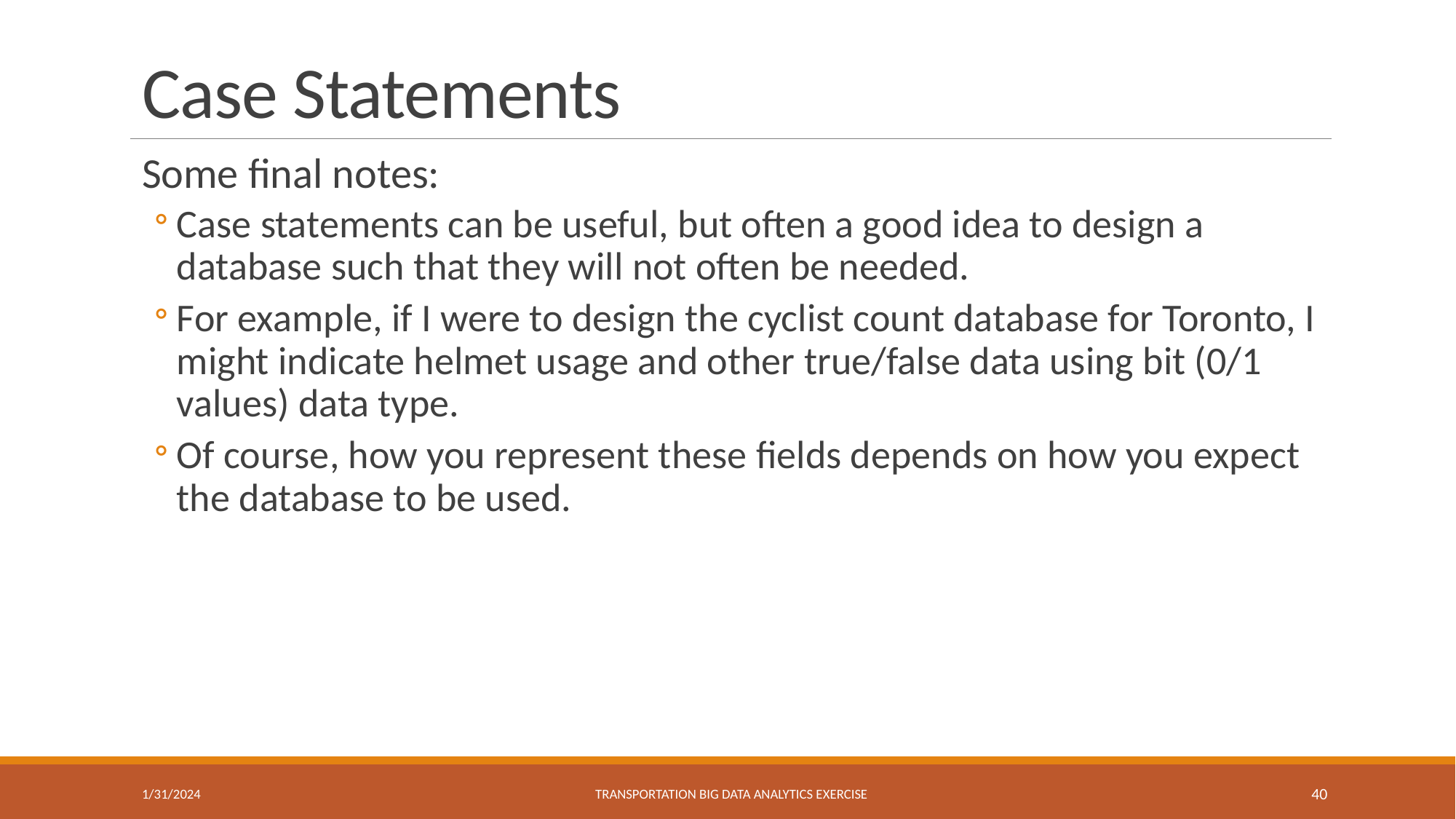

# Case Statements
Some final notes:
Case statements can be useful, but often a good idea to design a database such that they will not often be needed.
For example, if I were to design the cyclist count database for Toronto, I might indicate helmet usage and other true/false data using bit (0/1 values) data type.
Of course, how you represent these fields depends on how you expect the database to be used.

1/31/2024
Transportation Big Data Analytics eXERCISE
40